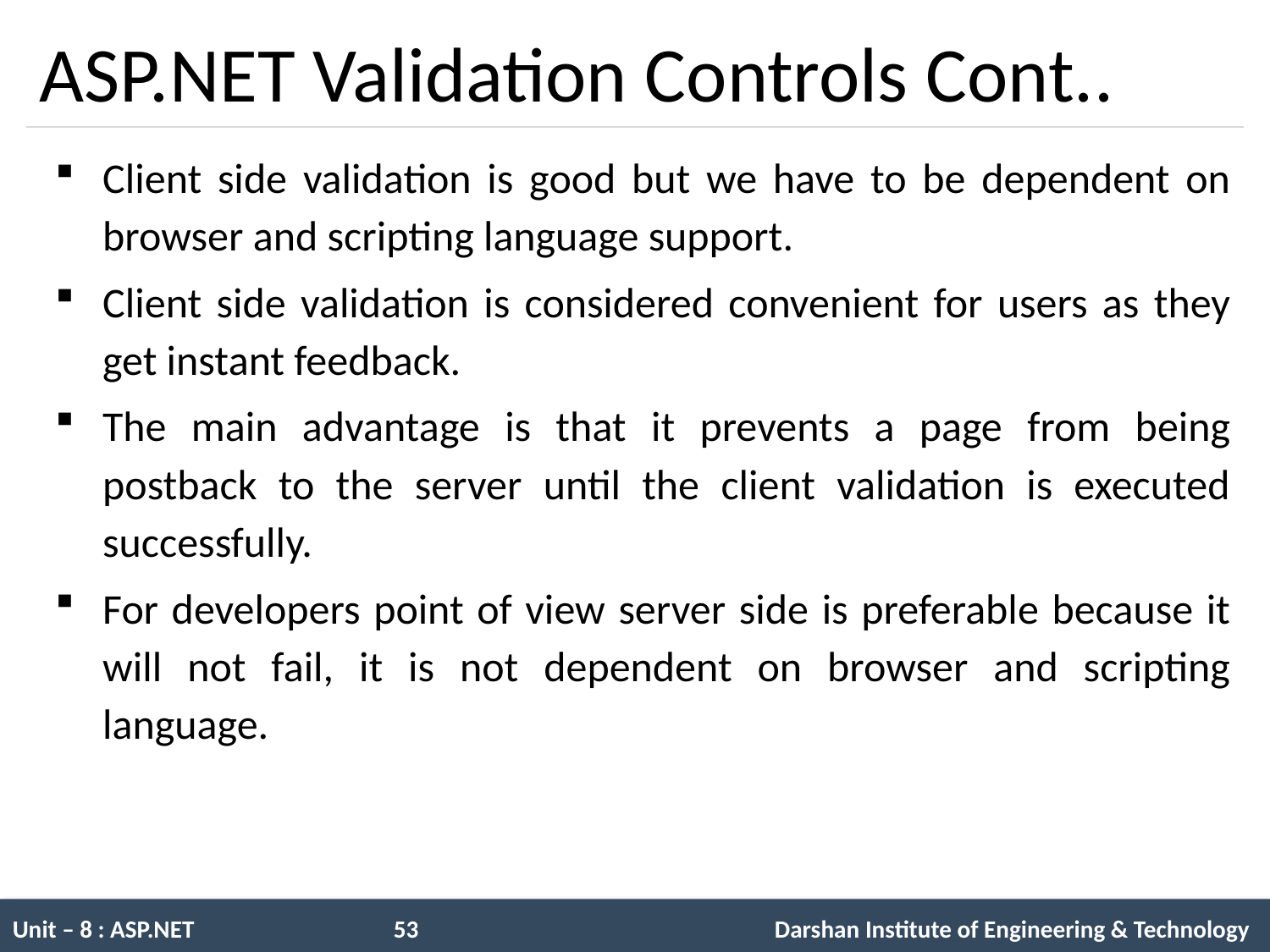

# ASP.NET Validation Controls Cont..
Client side validation is good but we have to be dependent on browser and scripting language support.
Client side validation is considered convenient for users as they get instant feedback.
The main advantage is that it prevents a page from being postback to the server until the client validation is executed successfully.
For developers point of view server side is preferable because it will not fail, it is not dependent on browser and scripting language.